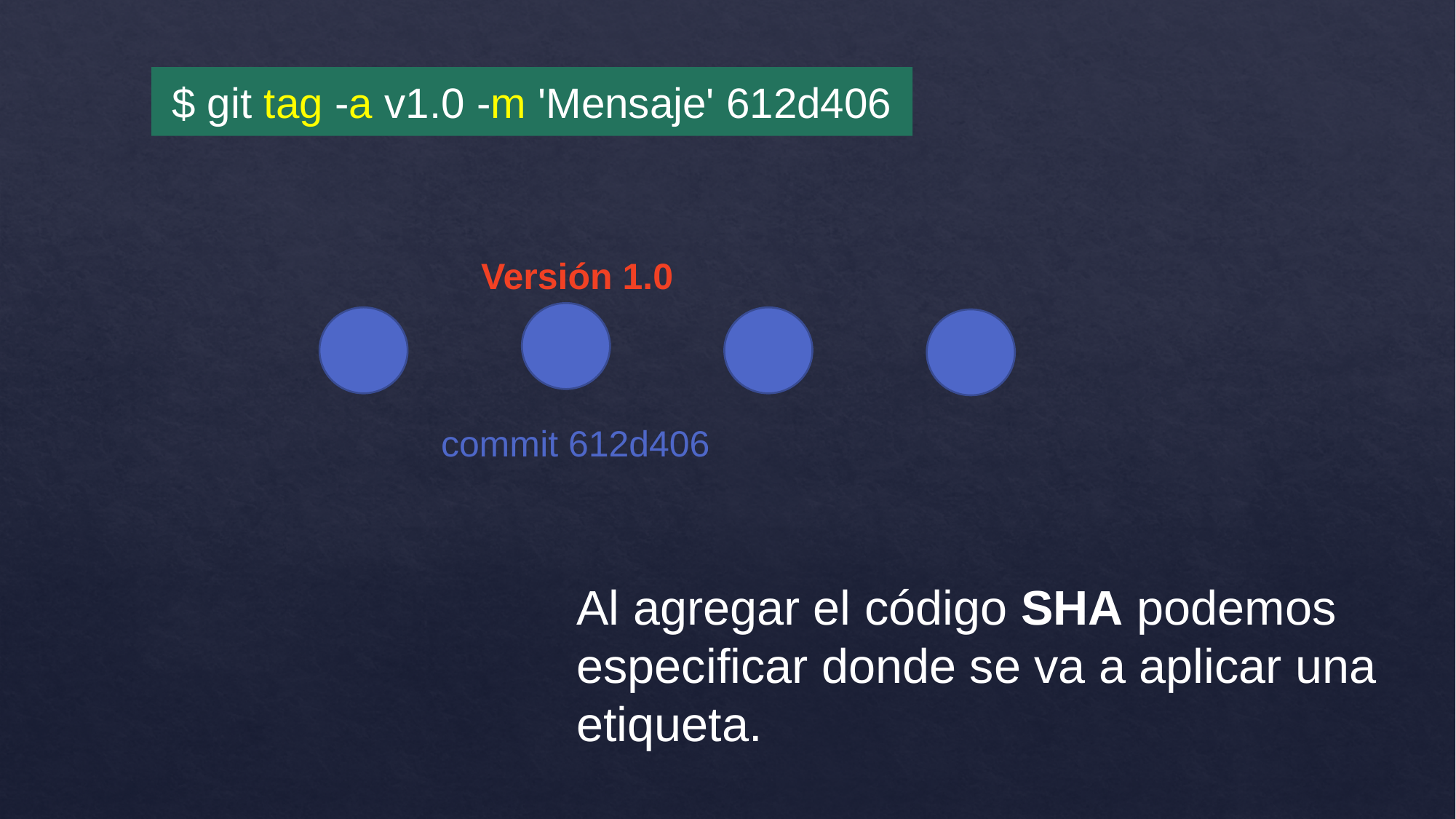

$ git tag -a v1.0 -m 'Mensaje' 612d406
Versión 1.0

commit 612d406
Al agregar el código SHA podemos especificar donde se va a aplicar una etiqueta.